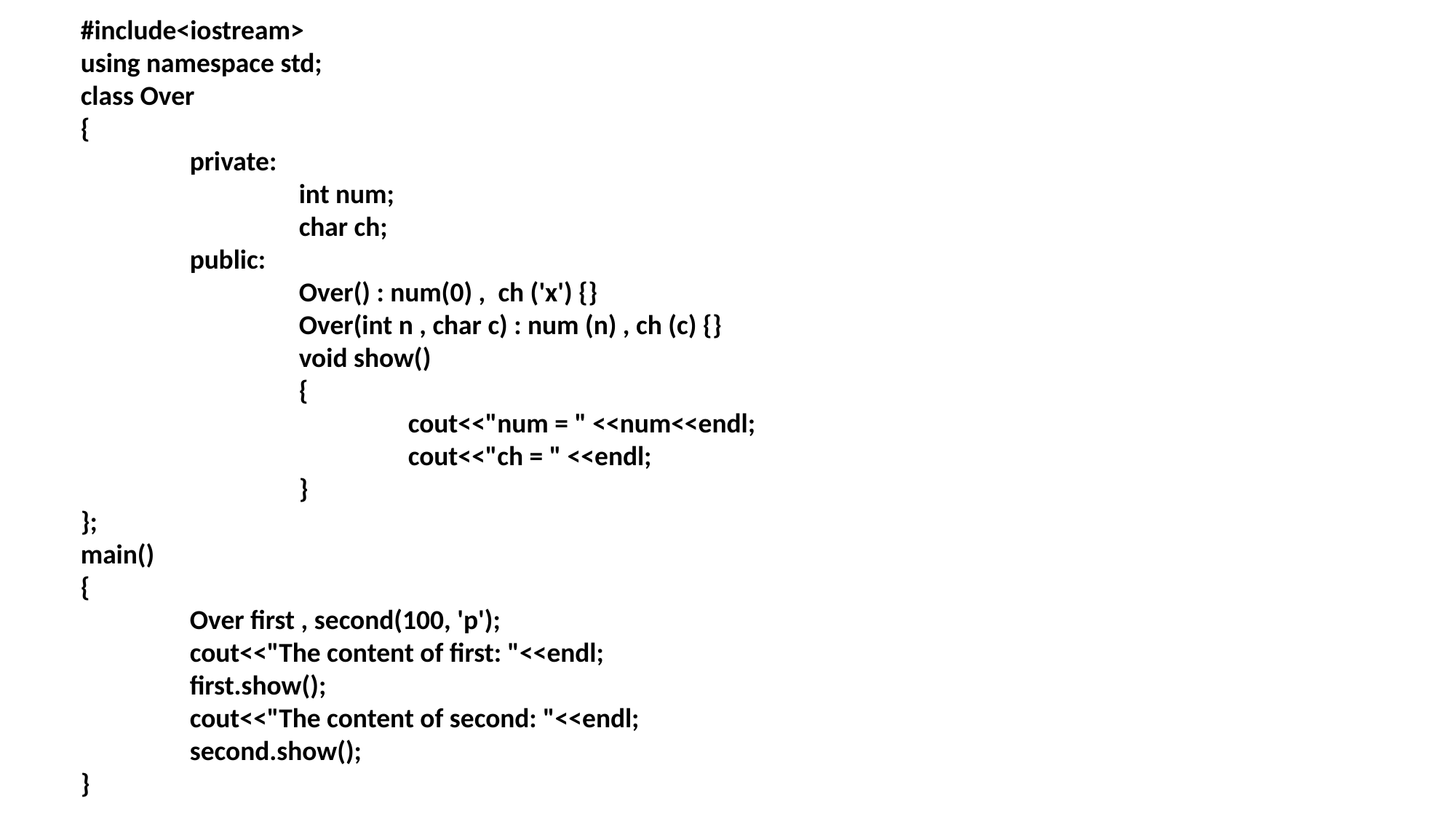

#include<iostream>
using namespace std;
class Over
{
	private:
		int num;
		char ch;
	public:
		Over() : num(0) ,  ch ('x') {}
		Over(int n , char c) : num (n) , ch (c) {}
		void show()
		{
			cout<<"num = " <<num<<endl;
			cout<<"ch = " <<endl;
		}
};
main()
{
	Over first , second(100, 'p');
	cout<<"The content of first: "<<endl;
	first.show();
	cout<<"The content of second: "<<endl;
	second.show();
}